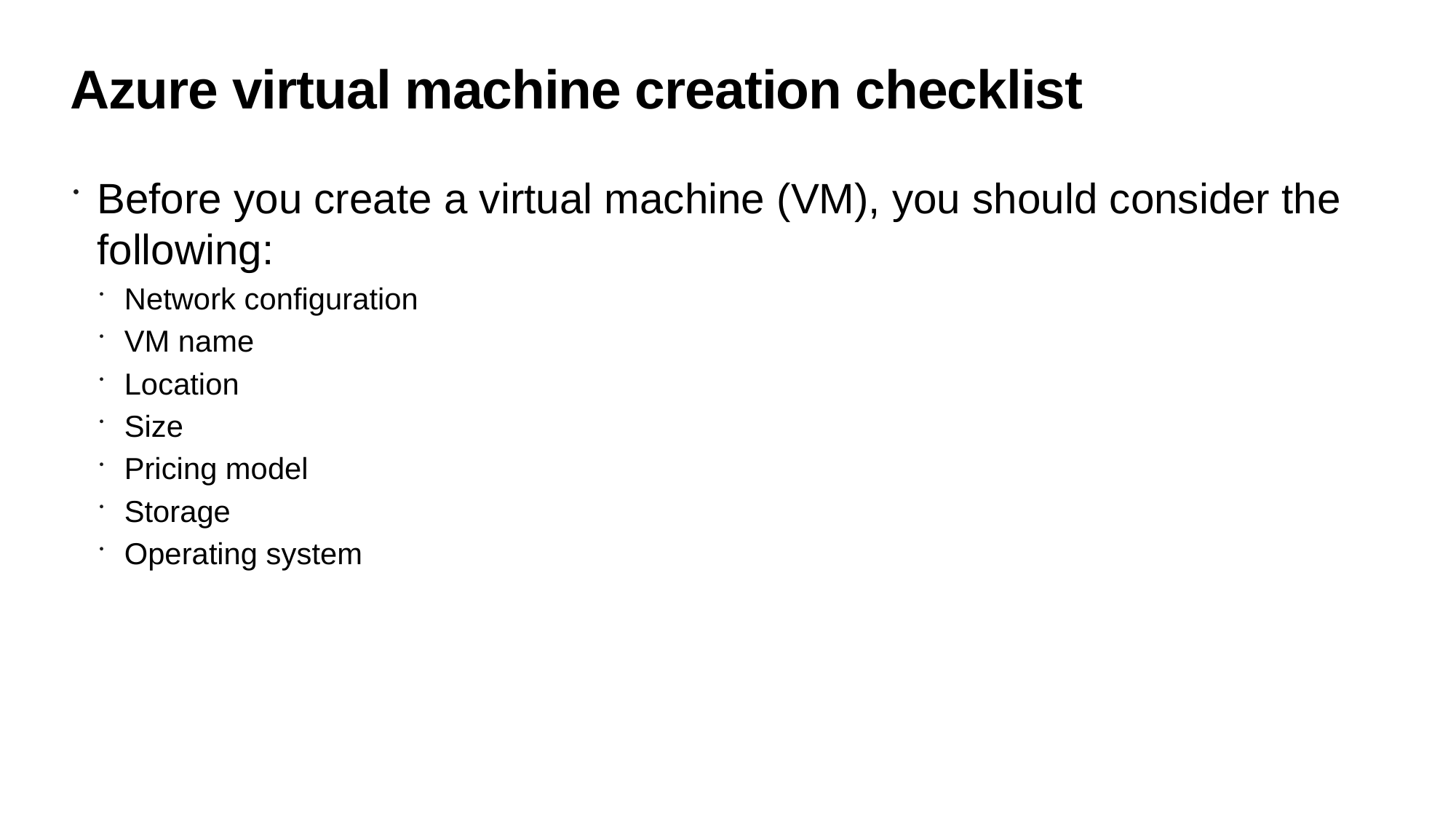

# Azure virtual machine creation checklist
Before you create a virtual machine (VM), you should consider the following:
Network configuration
VM name
Location
Size
Pricing model
Storage
Operating system